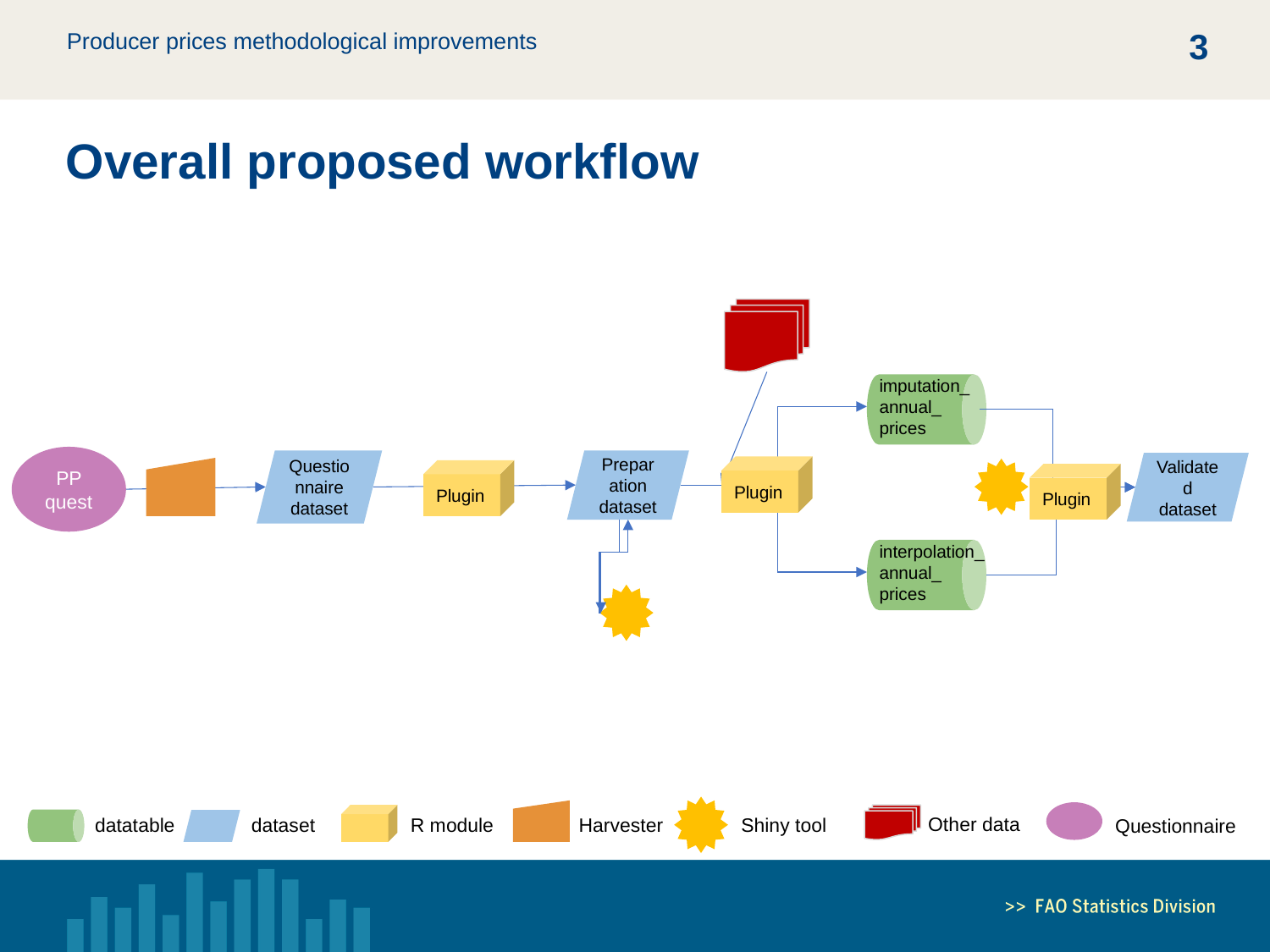

3
Overall proposed workflow

imputation_
annual_
prices
PP quest
Questionnaire dataset
Preparation dataset
Validated dataset
Plugin

Plugin
Plugin

interpolation_
annual_
prices

Questionnaire

Other data
Shiny tool
R module
Harvester
datatable
dataset